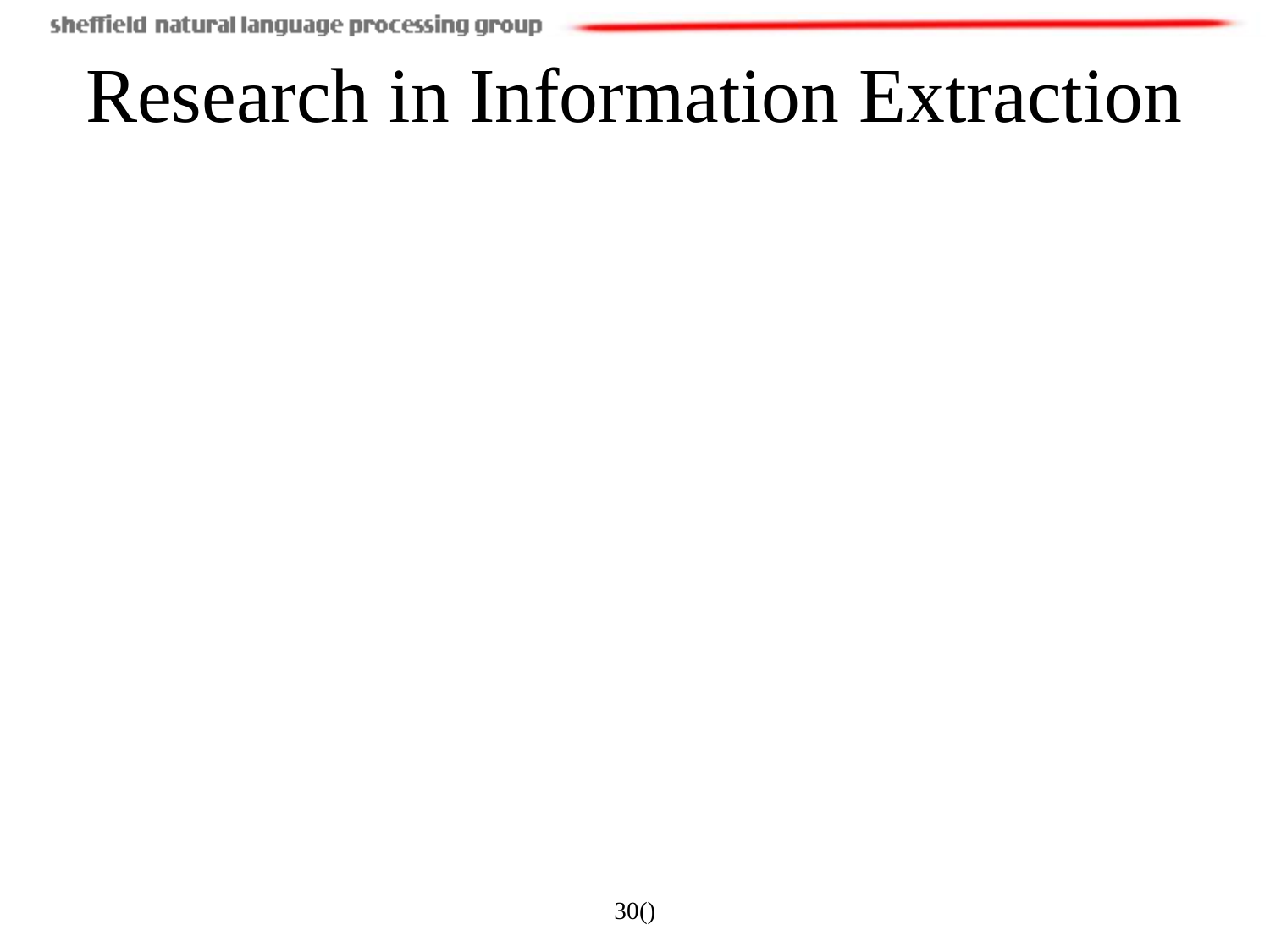

# Research in Information Extraction
Tools for semantic web
Need for IE in bioinformatics and medicine
IE for finance, eg IE from news to predict share prices
Cross fertilisation of IE and IR , eg.  Question Answering
Relations between entities
see Jurafsky and Martin textbook
30()